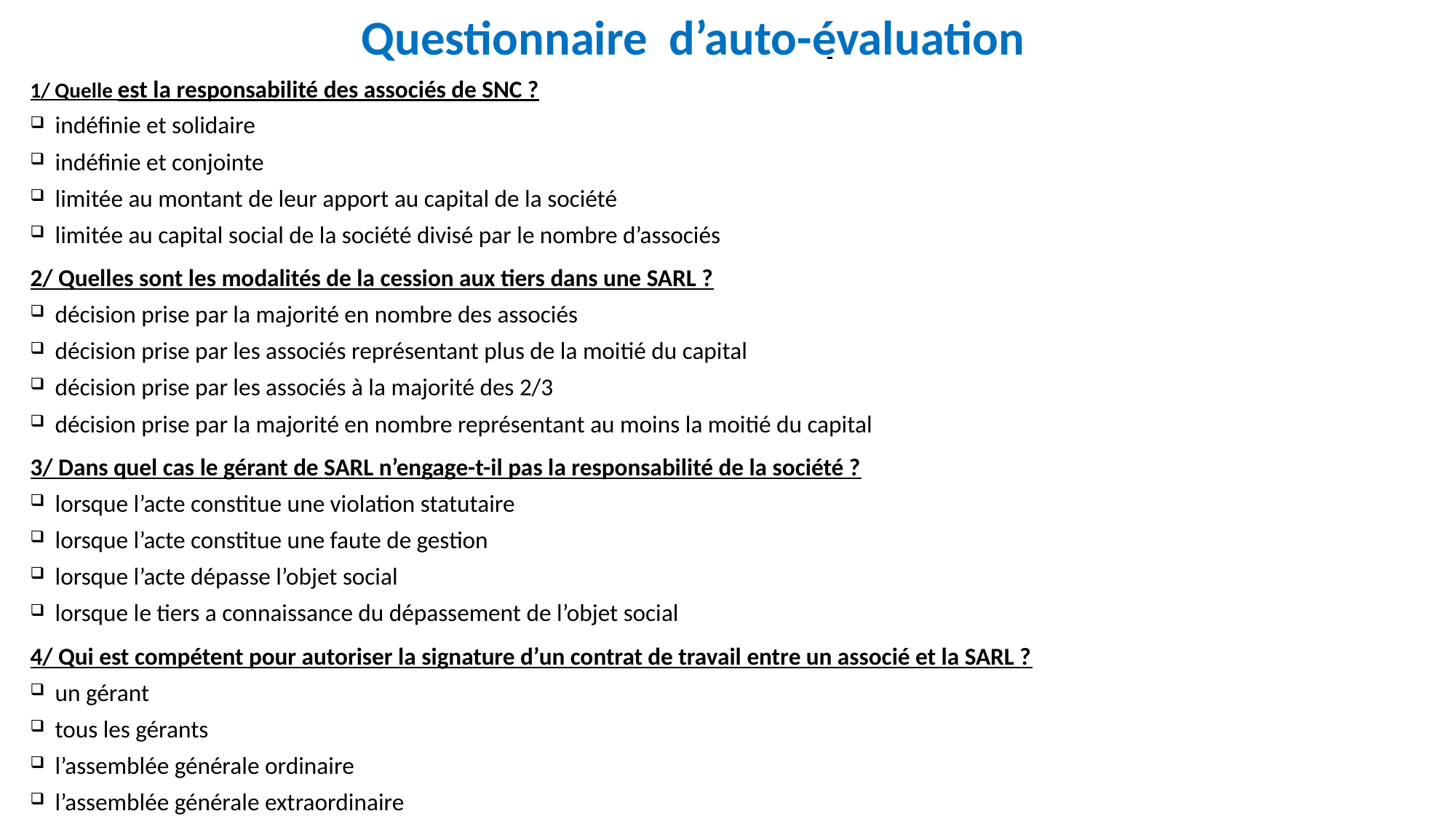

Questionnaire  d’auto-évaluation

1/ Quelle est la responsabilité des associés de SNC ?
indéfinie et solidaire
indéfinie et conjointe
limitée au montant de leur apport au capital de la société
limitée au capital social de la société divisé par le nombre d’associés
2/ Quelles sont les modalités de la cession aux tiers dans une SARL ?
décision prise par la majorité en nombre des associés
décision prise par les associés représentant plus de la moitié du capital
décision prise par les associés à la majorité des 2/3
décision prise par la majorité en nombre représentant au moins la moitié du capital
3/ Dans quel cas le gérant de SARL n’engage-t-il pas la responsabilité de la société ?
lorsque l’acte constitue une violation statutaire
lorsque l’acte constitue une faute de gestion
lorsque l’acte dépasse l’objet social
lorsque le tiers a connaissance du dépassement de l’objet social
4/ Qui est compétent pour autoriser la signature d’un contrat de travail entre un associé et la SARL ?
un gérant
tous les gérants
l’assemblée générale ordinaire
l’assemblée générale extraordinaire

70